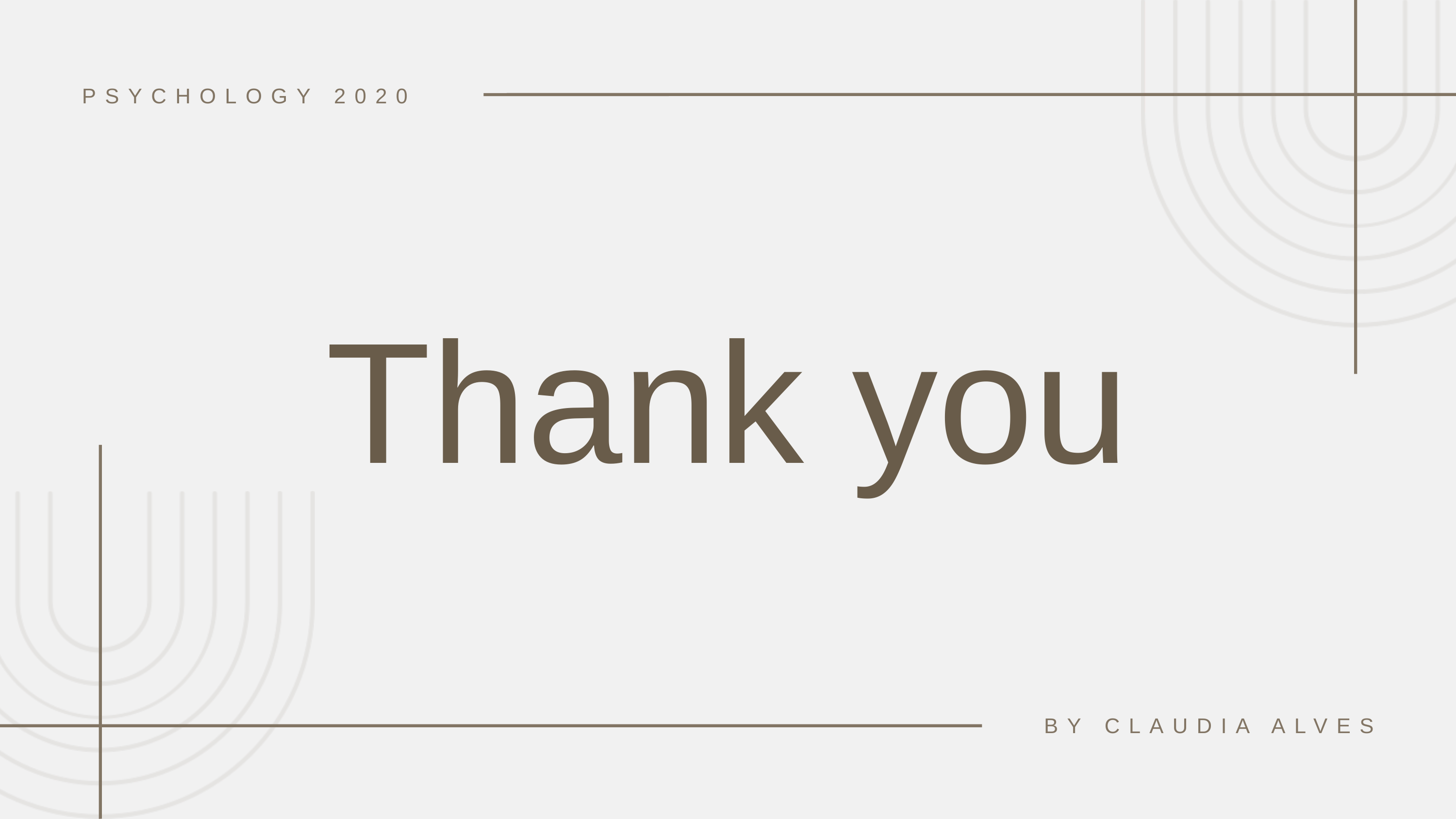

PSYCHOLOGY 2020

Thank you

BY CLAUDIA ALVES